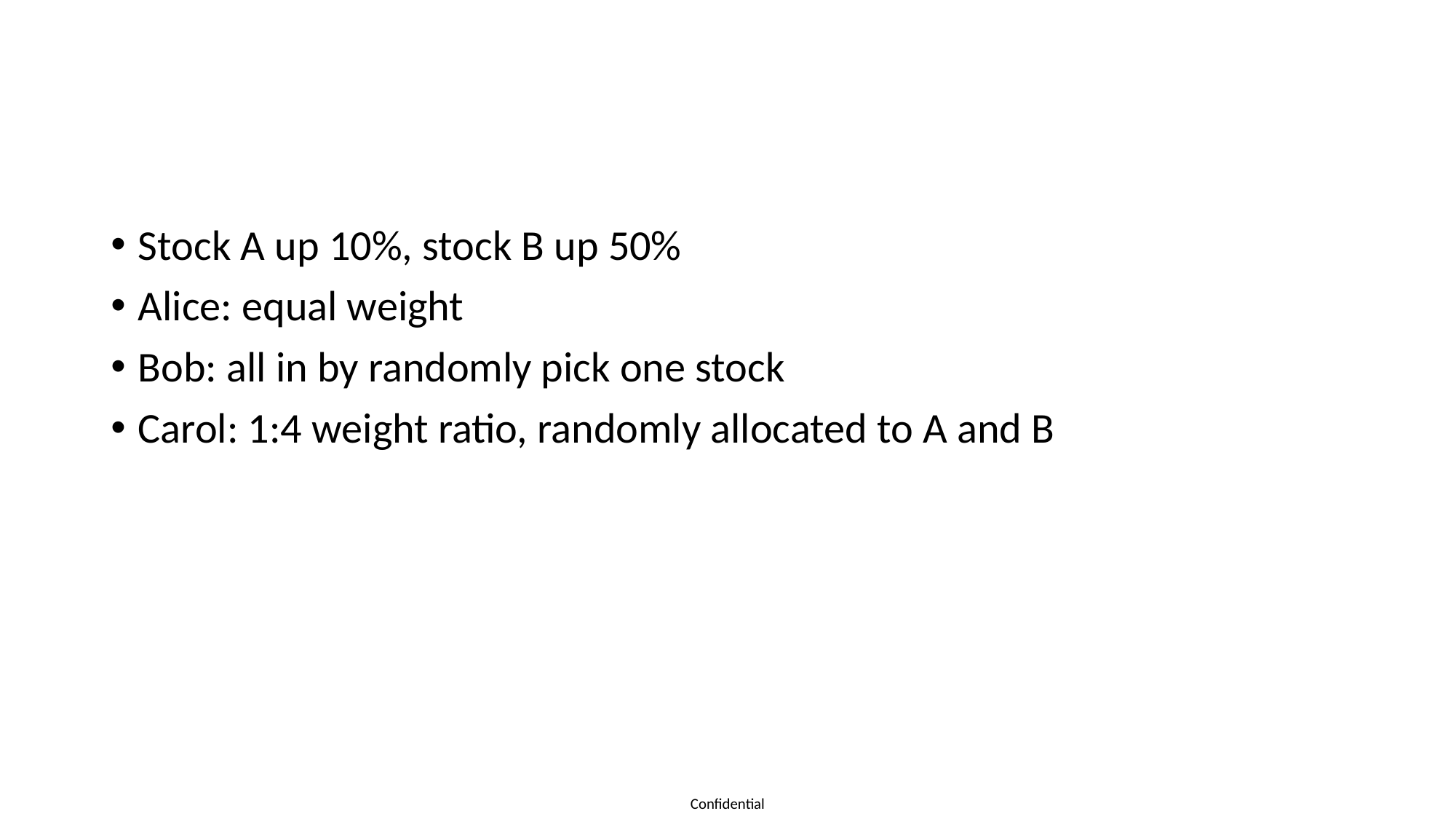

#
Stock A up 10%, stock B up 50%
Alice: equal weight
Bob: all in by randomly pick one stock
Carol: 1:4 weight ratio, randomly allocated to A and B